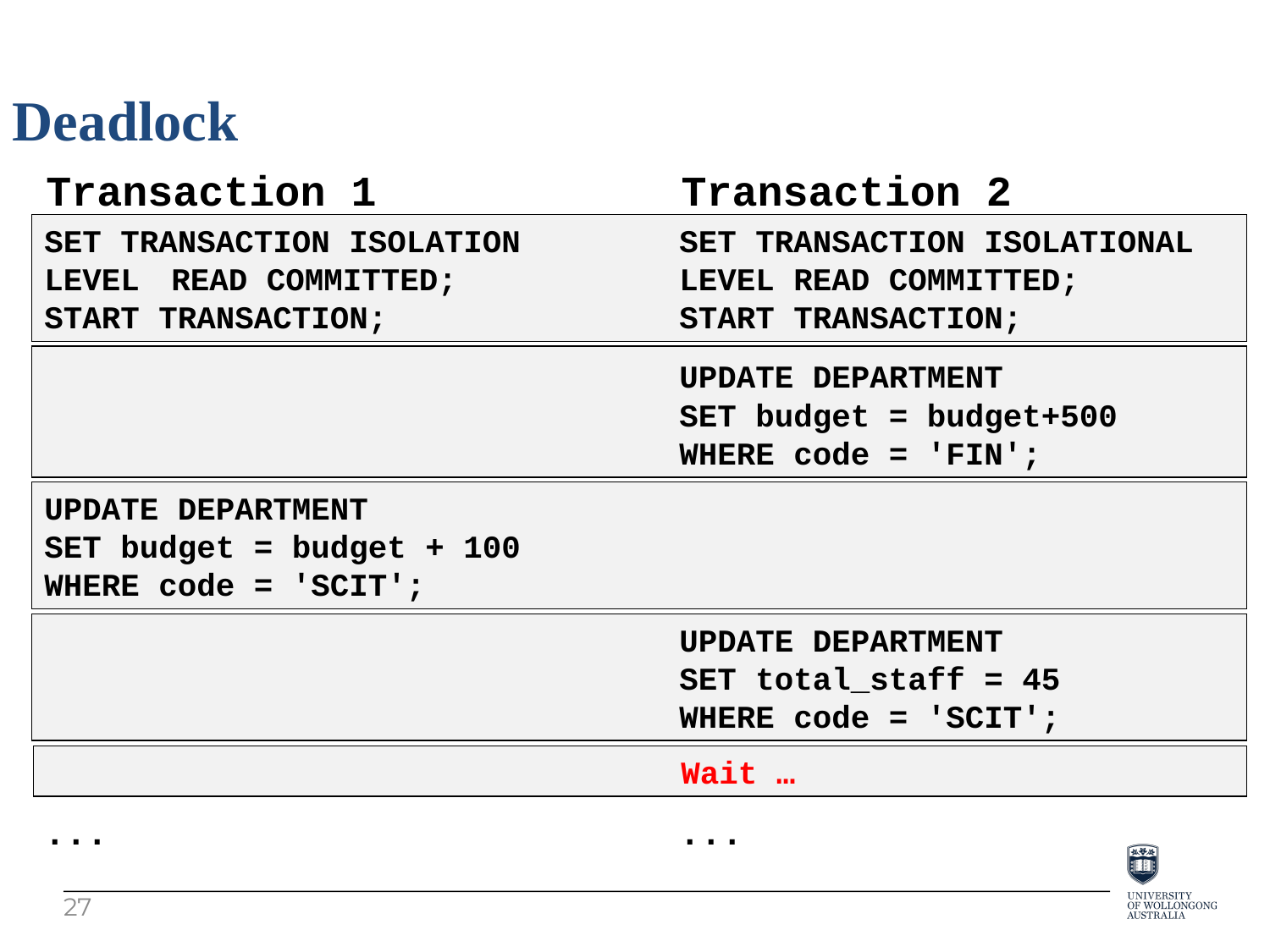

Deadlock
Transaction 1            Transaction 2
SET TRANSACTION ISOLATION		SET TRANSACTION ISOLATIONAL
LEVEL	READ COMMITTED;		LEVEL READ COMMITTED;
START TRANSACTION;			START TRANSACTION;
					UPDATE DEPARTMENT
					SET budget = budget+500
					WHERE code = 'FIN';
UPDATE DEPARTMENT
SET budget = budget + 100
WHERE code = 'SCIT';
					UPDATE DEPARTMENT
					SET total_staff = 45
					WHERE code = 'SCIT';
					Wait …
...					...
27